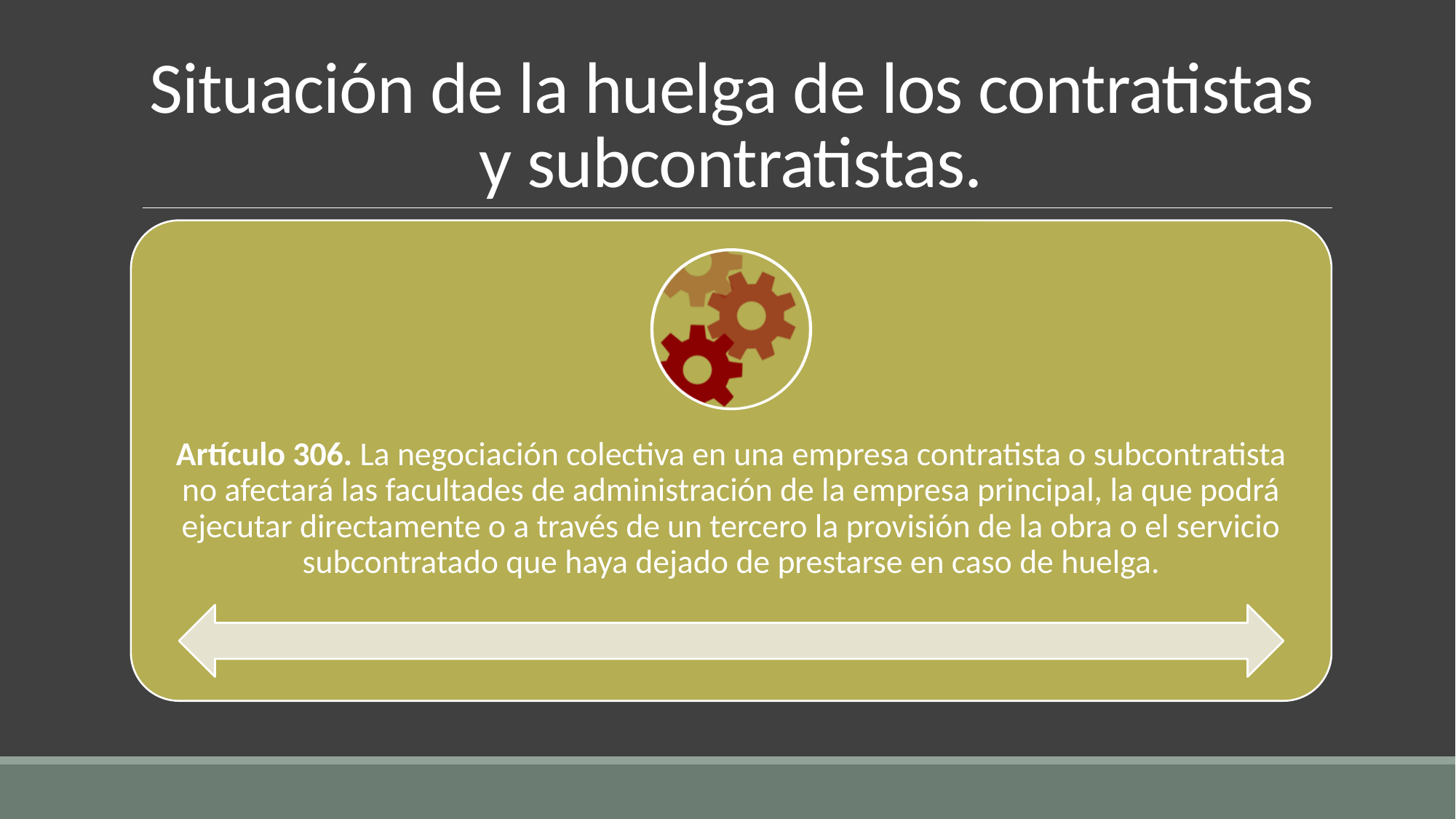

# Situación de la huelga de los contratistas y subcontratistas.
Artículo 306. La negociación colectiva en una empresa contratista o subcontratista no afectará las facultades de administración de la empresa principal, la que podrá ejecutar directamente o a través de un tercero la provisión de la obra o el servicio subcontratado que haya dejado de prestarse en caso de huelga.